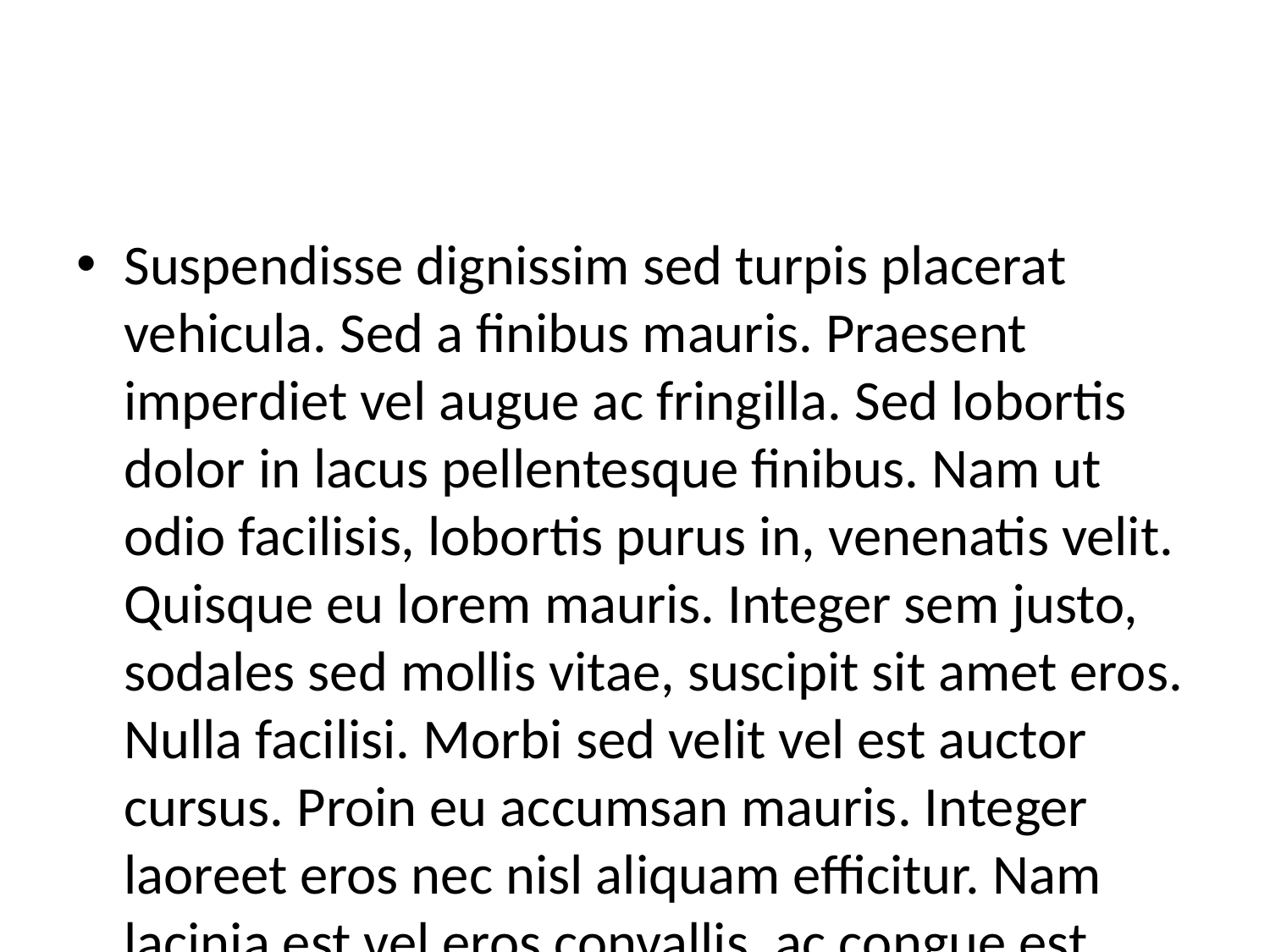

#
Suspendisse dignissim sed turpis placerat vehicula. Sed a finibus mauris. Praesent imperdiet vel augue ac fringilla. Sed lobortis dolor in lacus pellentesque finibus. Nam ut odio facilisis, lobortis purus in, venenatis velit. Quisque eu lorem mauris. Integer sem justo, sodales sed mollis vitae, suscipit sit amet eros. Nulla facilisi. Morbi sed velit vel est auctor cursus. Proin eu accumsan mauris. Integer laoreet eros nec nisl aliquam efficitur. Nam lacinia est vel eros convallis, ac congue est lobortis.